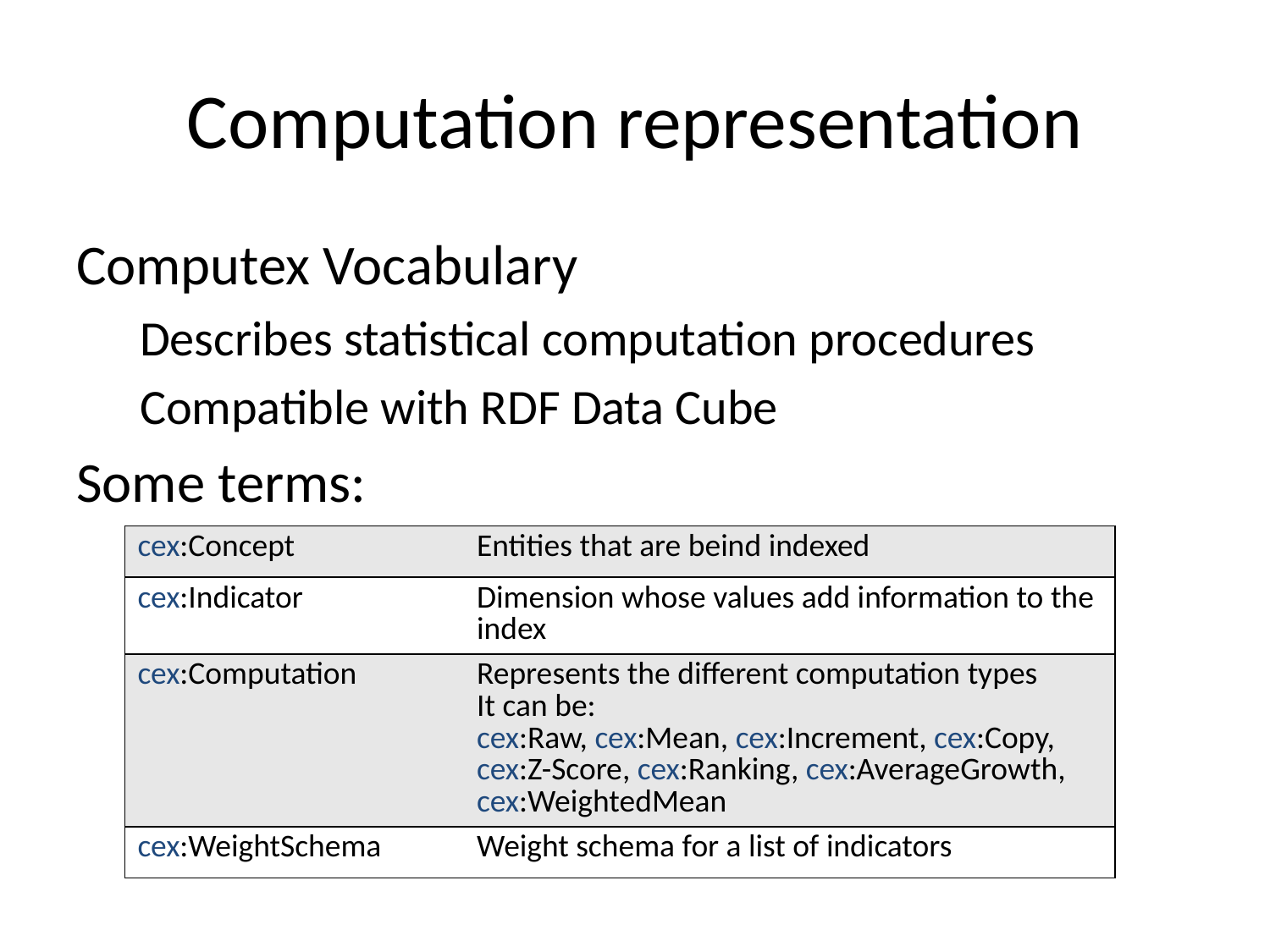

# Computation representation
Computex Vocabulary
Describes statistical computation procedures
Compatible with RDF Data Cube
Some terms:
| cex:Concept | Entities that are beind indexed |
| --- | --- |
| cex:Indicator | Dimension whose values add information to the index |
| cex:Computation | Represents the different computation types It can be: cex:Raw, cex:Mean, cex:Increment, cex:Copy, cex:Z-Score, cex:Ranking, cex:AverageGrowth, cex:WeightedMean |
| cex:WeightSchema | Weight schema for a list of indicators |